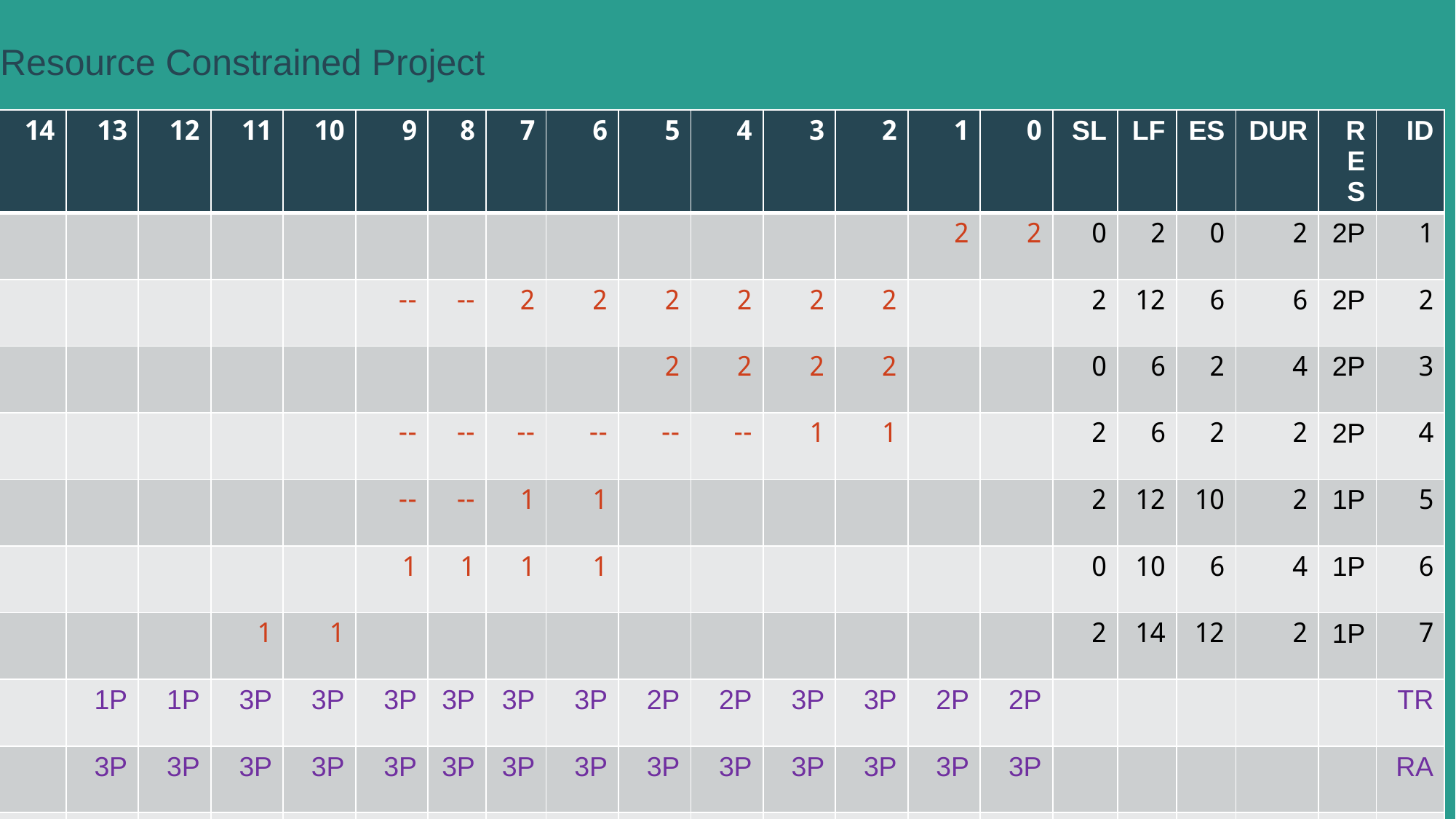

Resource Constrained Project
| 14 | 13 | 12 | 11 | 10 | 9 | 8 | 7 | 6 | 5 | 4 | 3 | 2 | 1 | 0 | SL | LF | ES | DUR | RES | ID |
| --- | --- | --- | --- | --- | --- | --- | --- | --- | --- | --- | --- | --- | --- | --- | --- | --- | --- | --- | --- | --- |
|  |  |  |  |  |  |  |  |  |  |  |  |  | 2 | 2 | 0 | 2 | 0 | 2 | 2P | 1 |
|  |  |  |  |  | -- | -- | 2 | 2 | 2 | 2 | 2 | 2 |  |  | 2 | 12 | 6 | 6 | 2P | 2 |
|  |  |  |  |  |  |  |  |  | 2 | 2 | 2 | 2 |  |  | 0 | 6 | 2 | 4 | 2P | 3 |
|  |  |  |  |  | -- | -- | -- | -- | -- | -- | 1 | 1 |  |  | 2 | 6 | 2 | 2 | 2P | 4 |
|  |  |  |  |  | -- | -- | 1 | 1 |  |  |  |  |  |  | 2 | 12 | 10 | 2 | 1P | 5 |
|  |  |  |  |  | 1 | 1 | 1 | 1 |  |  |  |  |  |  | 0 | 10 | 6 | 4 | 1P | 6 |
|  |  |  | 1 | 1 |  |  |  |  |  |  |  |  |  |  | 2 | 14 | 12 | 2 | 1P | 7 |
|  | 1P | 1P | 3P | 3P | 3P | 3P | 3P | 3P | 2P | 2P | 3P | 3P | 2P | 2P |  |  |  |  |  | TR |
|  | 3P | 3P | 3P | 3P | 3P | 3P | 3P | 3P | 3P | 3P | 3P | 3P | 3P | 3P |  |  |  |  |  | RA |
|  |  |  |  |  |  |  |  |  |  |  |  |  |  |  |  |  |  |  |  |  |